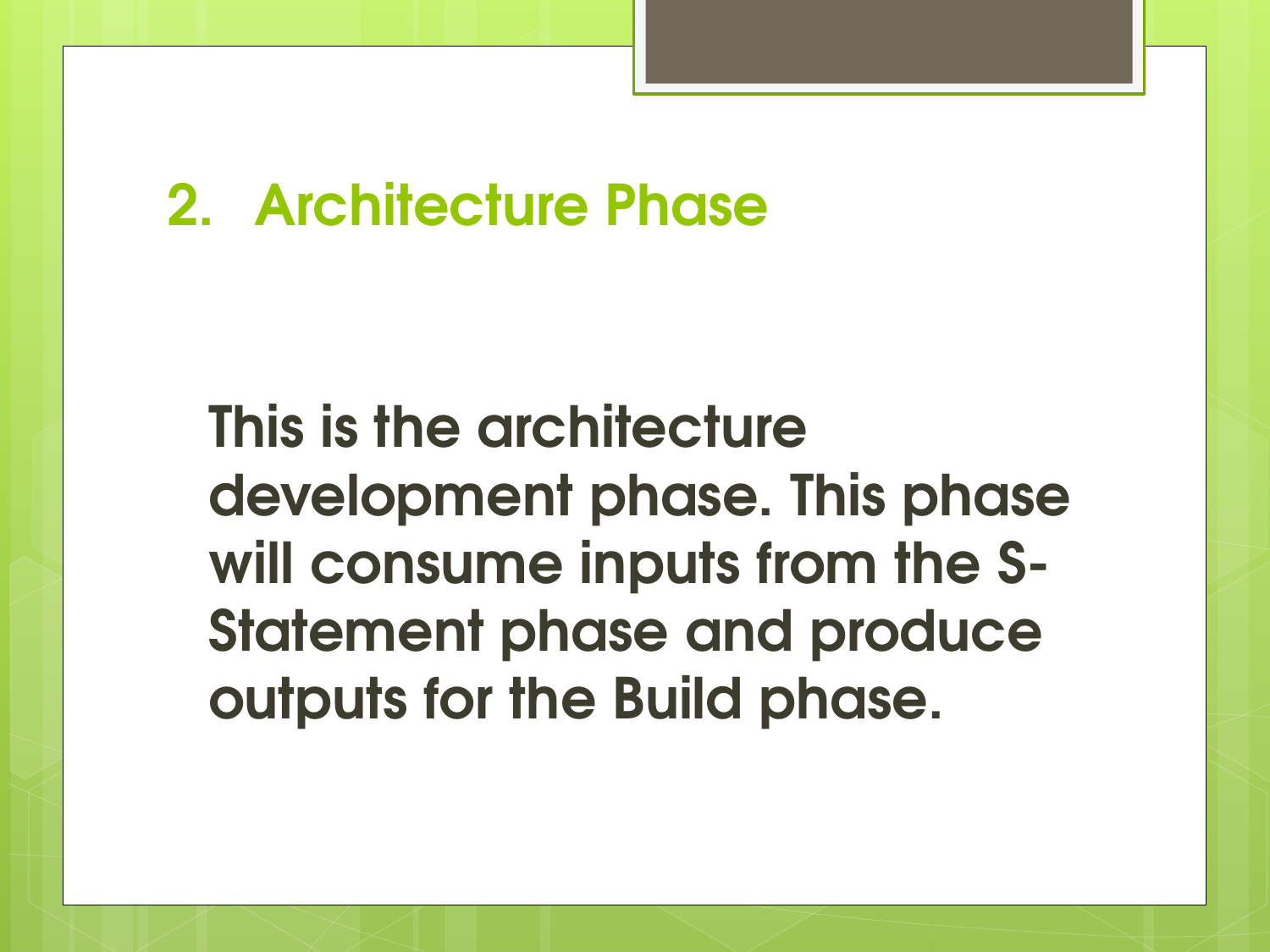

# Architecture Phase
This is the architecture development phase. This phase will consume inputs from the S-Statement phase and produce outputs for the Build phase.